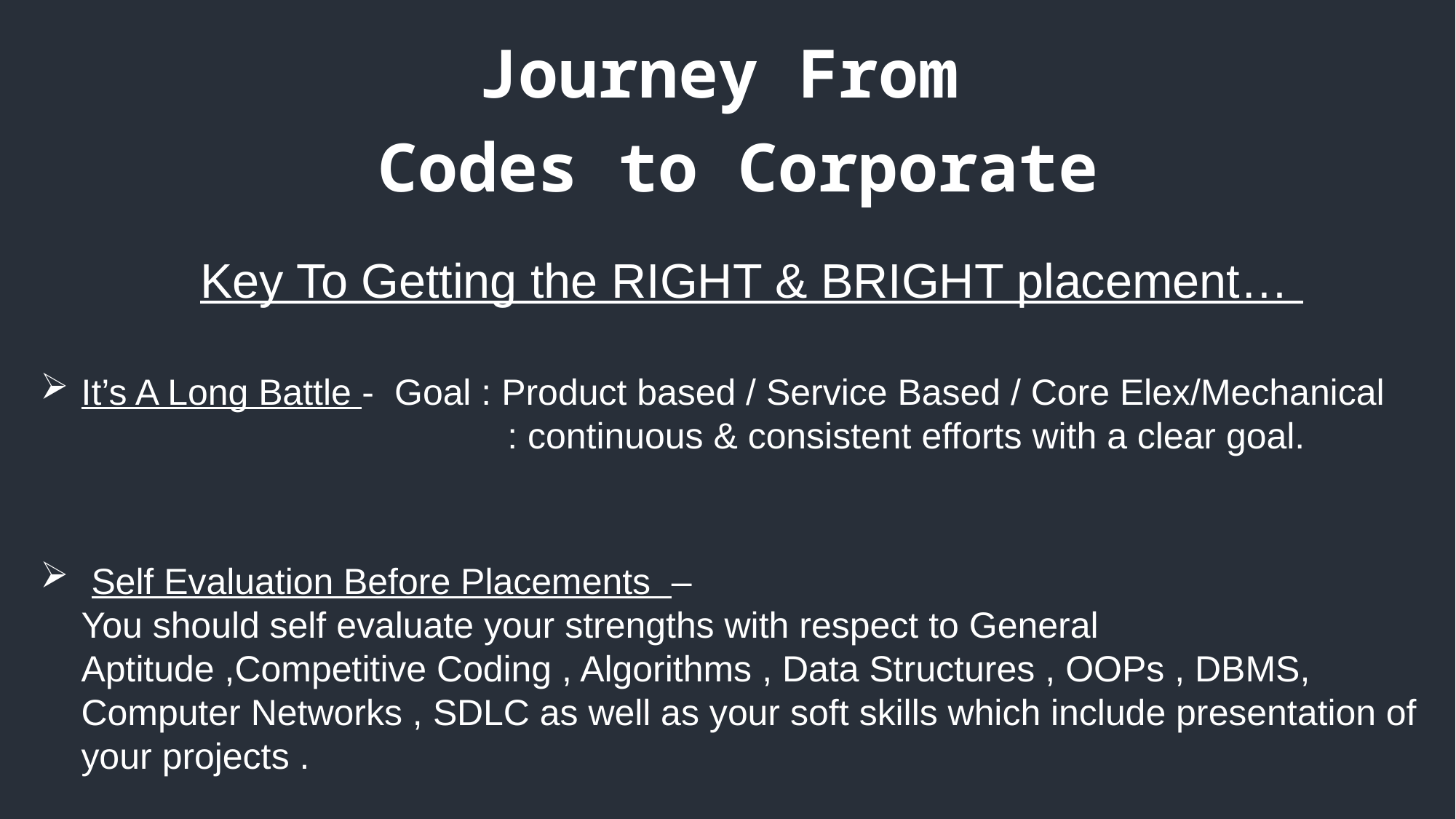

Journey From
Codes to Corporate
Key To Getting the RIGHT & BRIGHT placement…

It’s A Long Battle -  Goal : Product based / Service Based / Core Elex/Mechanical
                                          : continuous & consistent efforts with a clear goal.

 Self Evaluation Before Placements  –
You should self evaluate your strengths with respect to General Aptitude ,Competitive Coding , Algorithms , Data Structures , OOPs , DBMS, Computer Networks , SDLC as well as your soft skills which include presentation of your projects .